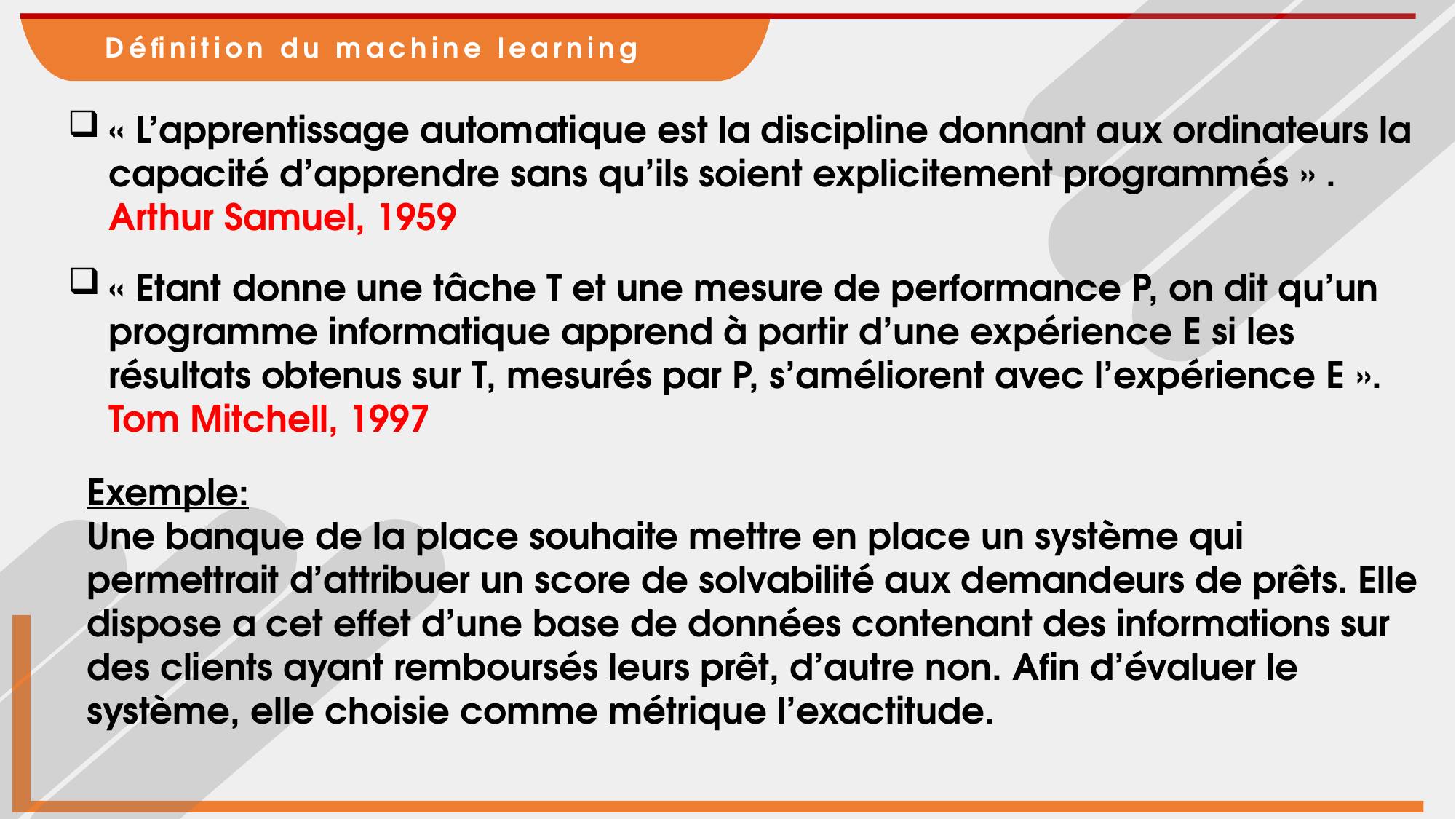

Définition du machine learning

« L’apprentissage automatique est la discipline donnant aux ordinateurs la capacité d’apprendre sans qu’ils soient explicitement programmés » . Arthur Samuel, 1959

« Etant donne une tâche T et une mesure de performance P, on dit qu’un programme informatique apprend à partir d’une expérience E si les résultats obtenus sur T, mesurés par P, s’améliorent avec l’expérience E ». Tom Mitchell, 1997
Exemple:
Une banque de la place souhaite mettre en place un système qui permettrait d’attribuer un score de solvabilité aux demandeurs de prêts. Elle dispose a cet effet d’une base de données contenant des informations sur des clients ayant remboursés leurs prêt, d’autre non. Afin d’évaluer le système, elle choisie comme métrique l’exactitude.